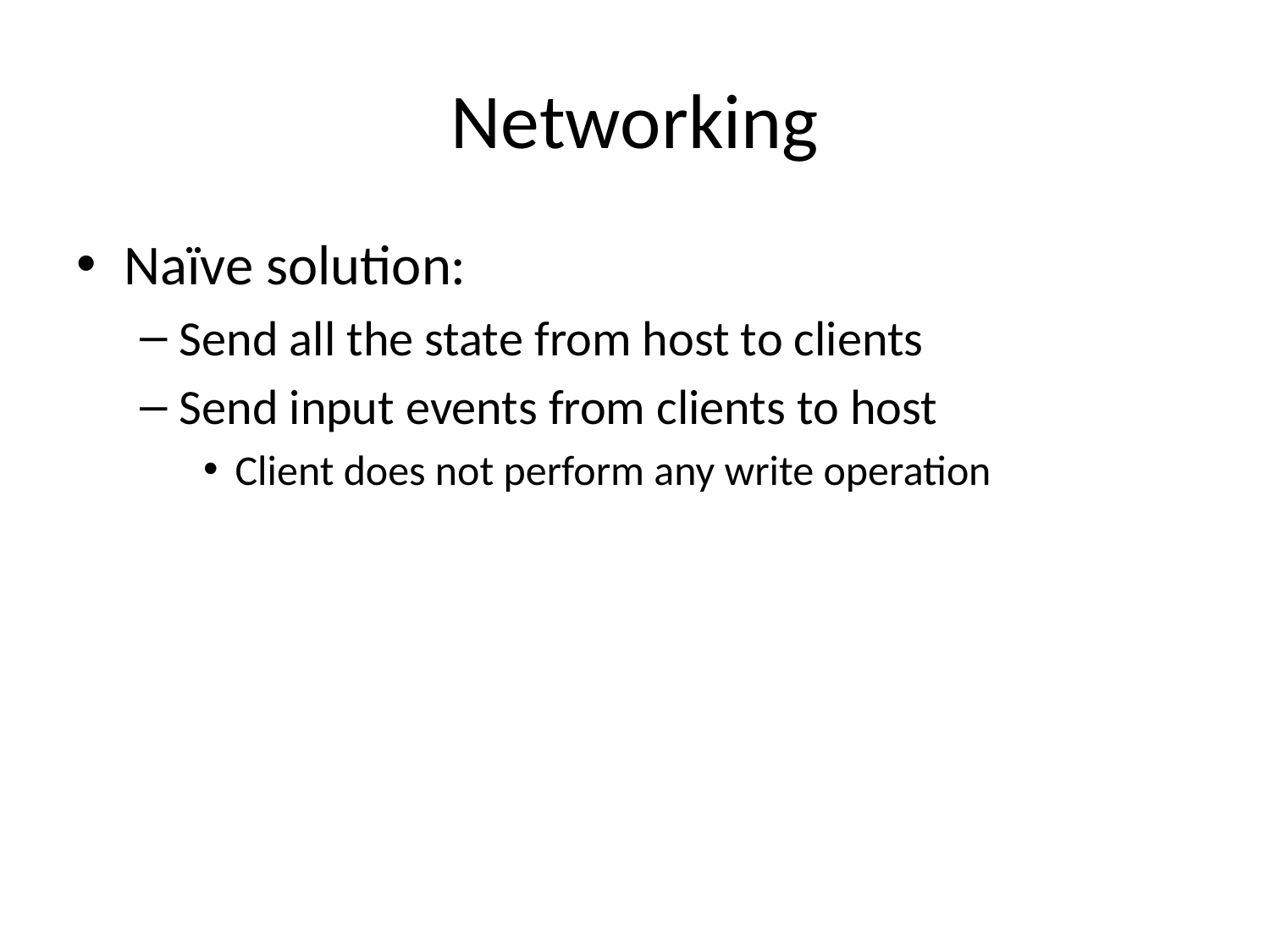

# Networking
Naïve solution:
Send all the state from host to clients
Send input events from clients to host
Client does not perform any write operation